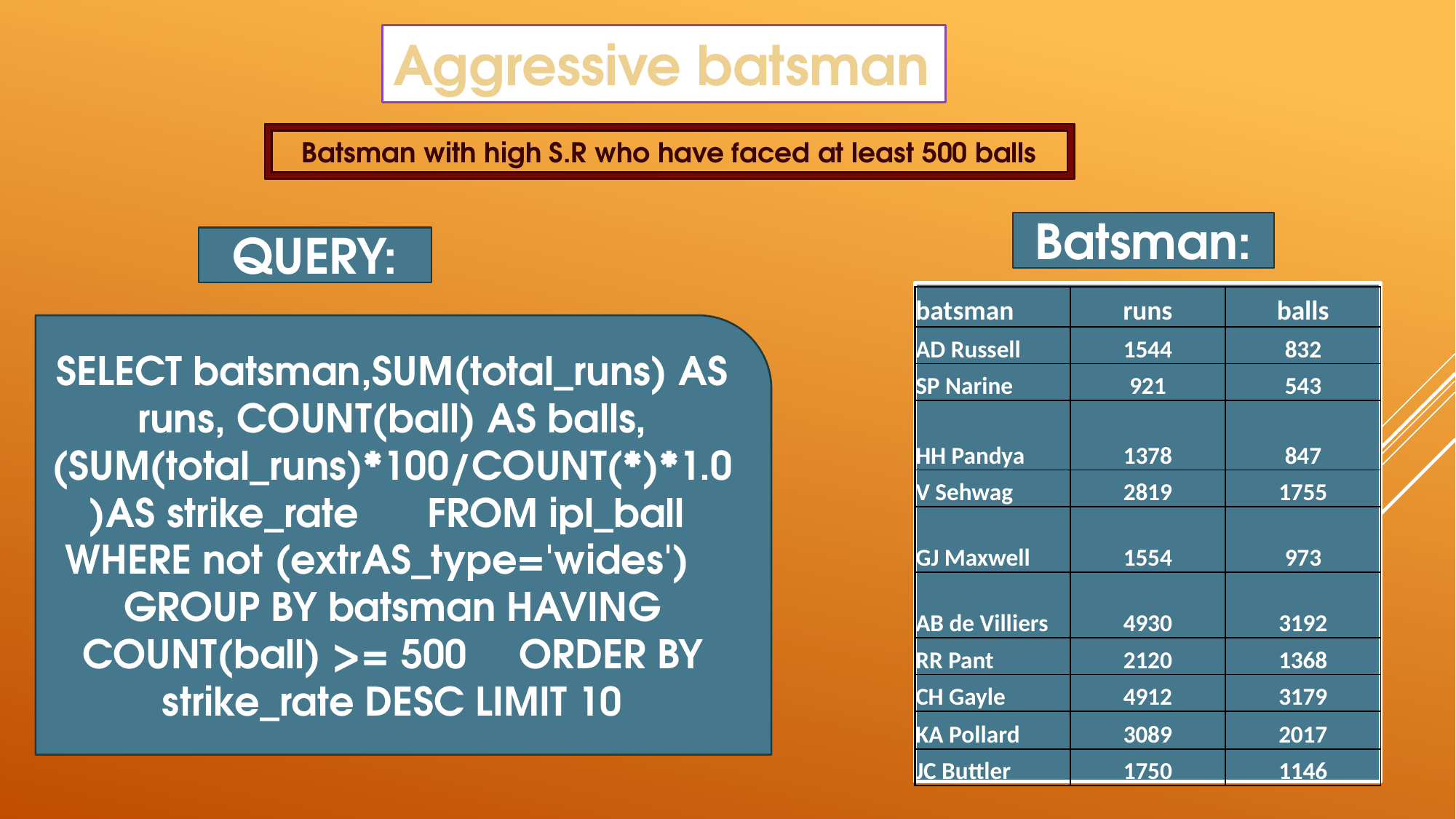

Aggressive batsman
Aggressive batsman
Batsman with high S.R who have faced at least 500 balls
Batsman:
QUERY:

| batsman | runs | balls |
| --- | --- | --- |
| AD Russell | 1544 | 832 |
| SP Narine | 921 | 543 |
| HH Pandya | 1378 | 847 |
| V Sehwag | 2819 | 1755 |
| GJ Maxwell | 1554 | 973 |
| AB de Villiers | 4930 | 3192 |
| RR Pant | 2120 | 1368 |
| CH Gayle | 4912 | 3179 |
| KA Pollard | 3089 | 2017 |
| JC Buttler | 1750 | 1146 |
SELECT batsman,SUM(total_runs) AS runs, COUNT(ball) AS balls,(SUM(total_runs)*100/COUNT(*)*1.0)AS strike_rate	 FROM ipl_ball
WHERE not (extrAS_type='wides')  	GROUP BY batsman HAVING COUNT(ball) >= 500 	ORDER BY strike_rate DESC LIMIT 10